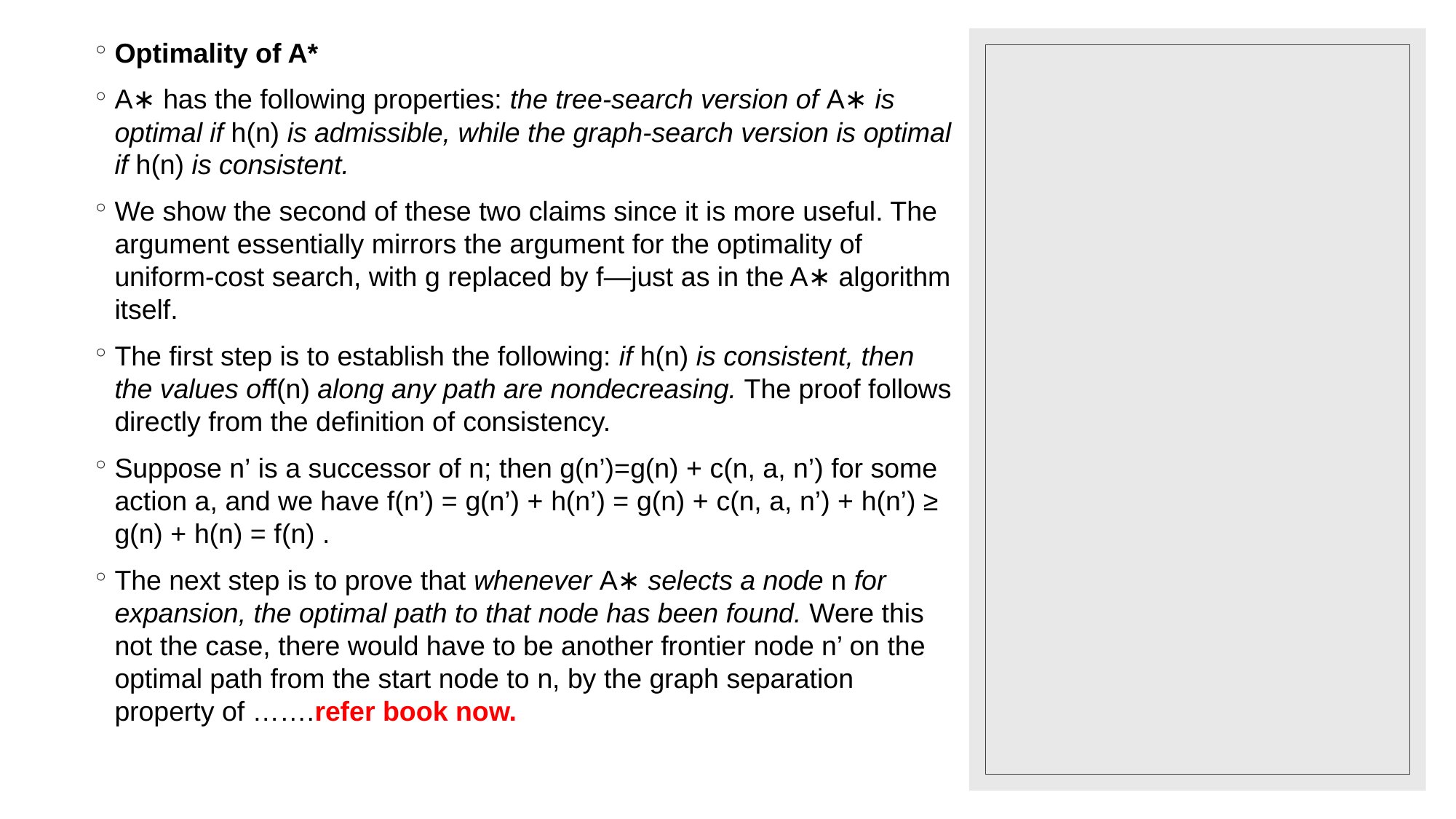

Optimality of A*
A∗ has the following properties: the tree-search version of A∗ is optimal if h(n) is admissible, while the graph-search version is optimal if h(n) is consistent.
We show the second of these two claims since it is more useful. The argument essentially mirrors the argument for the optimality of uniform-cost search, with g replaced by f—just as in the A∗ algorithm itself.
The first step is to establish the following: if h(n) is consistent, then the values off(n) along any path are nondecreasing. The proof follows directly from the definition of consistency.
Suppose n’ is a successor of n; then g(n’)=g(n) + c(n, a, n’) for some action a, and we have f(n’) = g(n’) + h(n’) = g(n) + c(n, a, n’) + h(n’) ≥ g(n) + h(n) = f(n) .
The next step is to prove that whenever A∗ selects a node n for expansion, the optimal path to that node has been found. Were this not the case, there would have to be another frontier node n’ on the optimal path from the start node to n, by the graph separation property of …….refer book now.